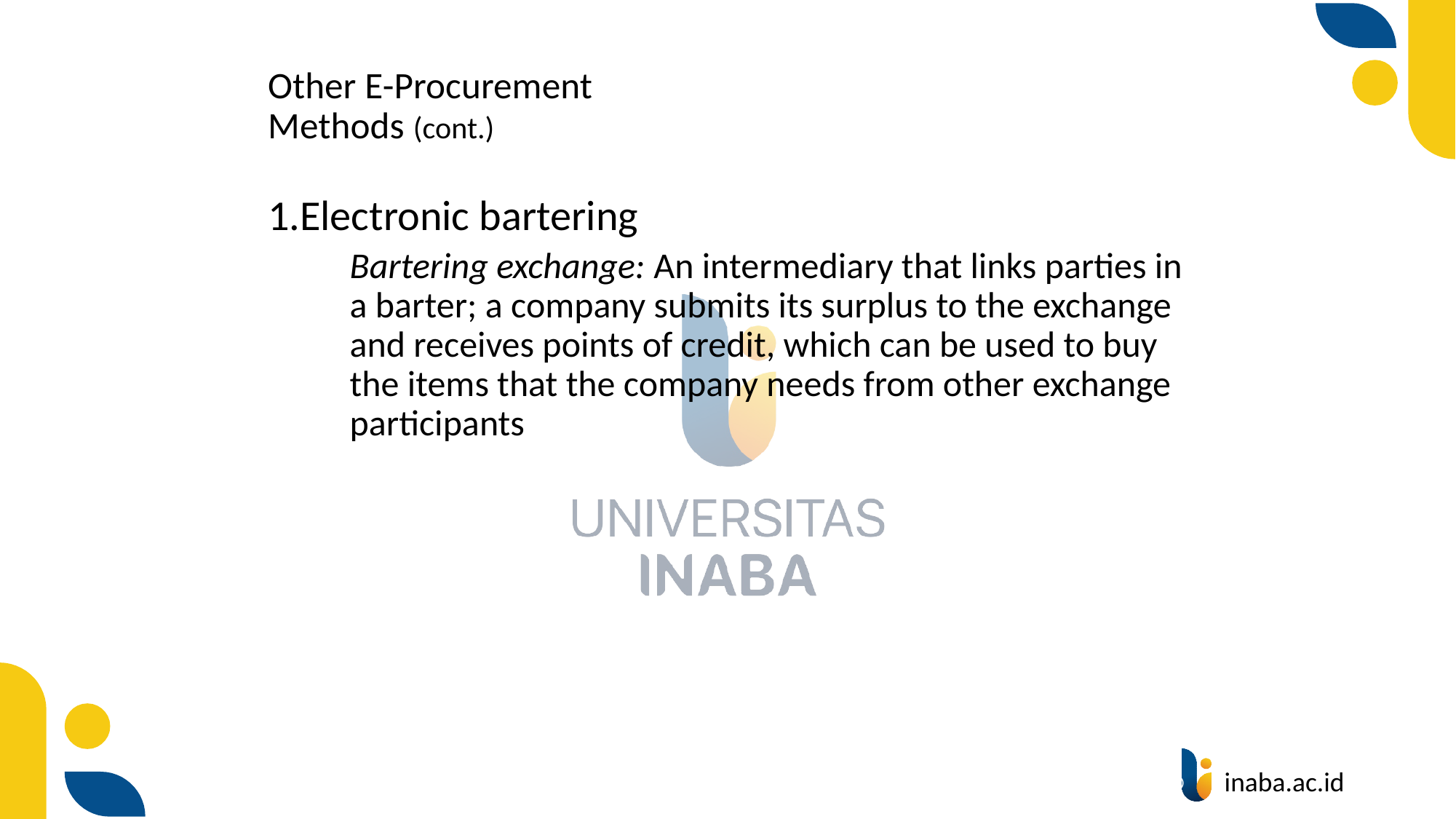

# Other E-Procurement Methods (cont.)
Electronic bartering
	Bartering exchange: An intermediary that links parties in a barter; a company submits its surplus to the exchange and receives points of credit, which can be used to buy the items that the company needs from other exchange participants
79
© Prentice Hall 2004